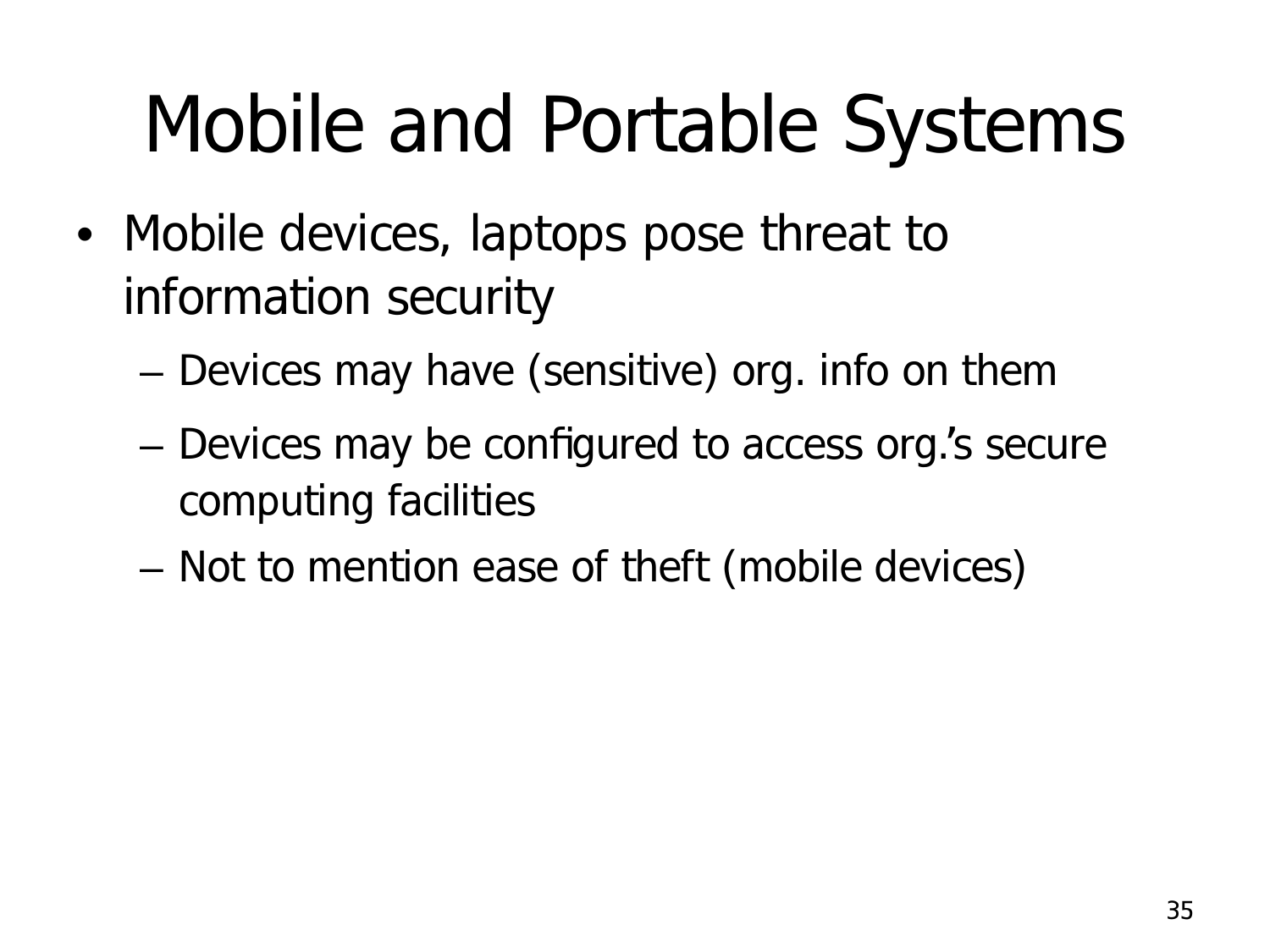

Mobile
and
Portable
Systems
•  Mobile devices, laptops pose threat to
information security
– Devices may have (sensitive) org. info on them
– Devices may be configured to access org.’s secure computing facilities
– Not
to
mention
ease
of
theft
(mobile
devices)
35